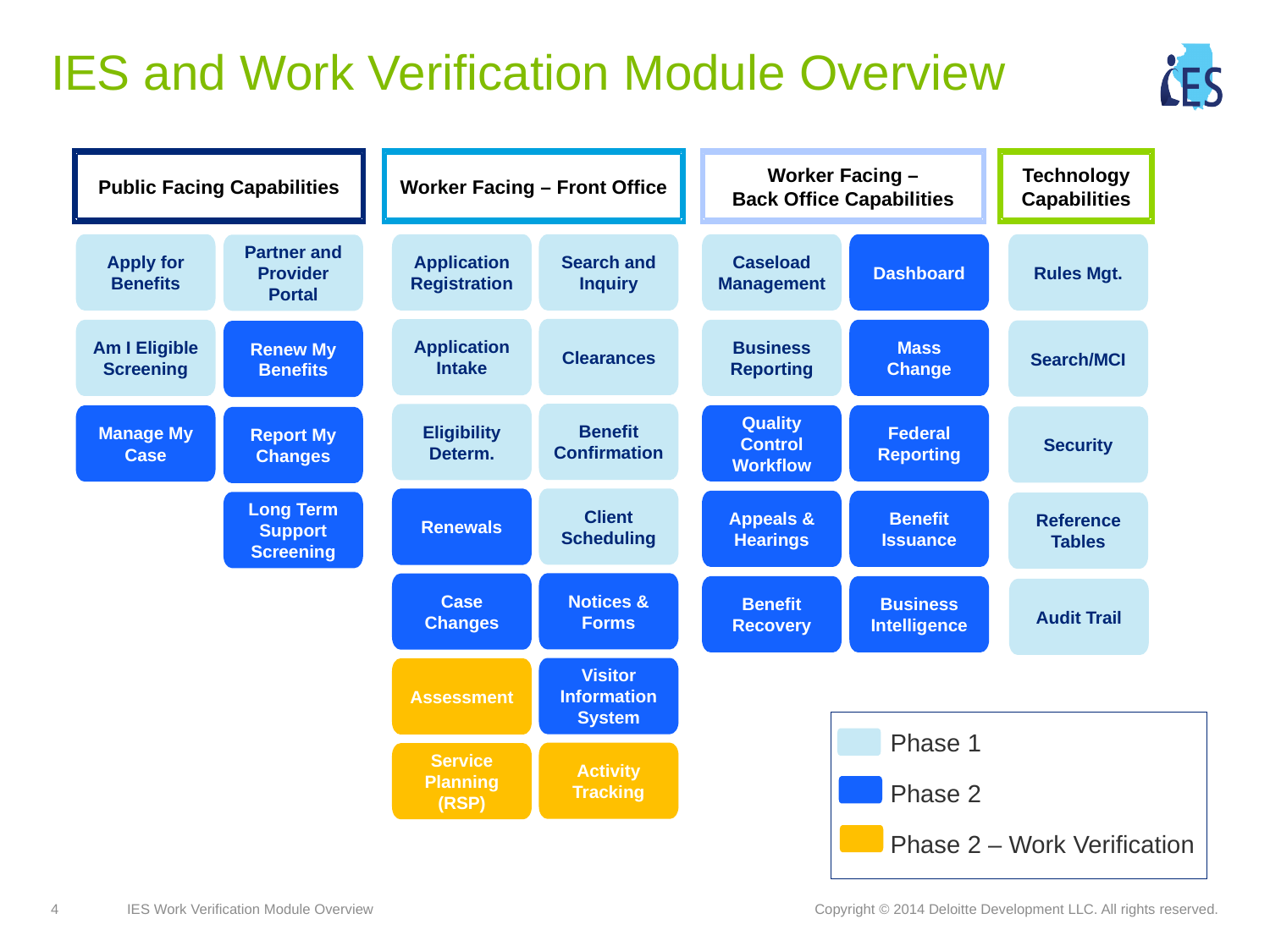

# IES and Work Verification Module Overview
Public Facing Capabilities
Worker Facing – Front Office
Worker Facing –
Back Office Capabilities
Technology Capabilities

Apply for Benefits
Dashboard
Application Registration
Search and Inquiry
Caseload Management
Rules Mgt.
Partner and Provider Portal
Clearances
Application Intake
Mass Change
Business Reporting
Am I Eligible Screening
Search/MCI
Renew My Benefits
Benefit Confirmation
Eligibility Determ.
Federal Reporting
Quality Control Workflow
Manage My Case
Security
Report My Changes
Client Scheduling
Renewals
Benefit Issuance
Appeals & Hearings
Long Term Support Screening
Reference Tables
Notices & Forms
Case Changes
Benefit Recovery
Business Intelligence
Audit Trail
Visitor Information System
Assessment

Phase 1
Phase 2
Phase 2 – Work Verification

Activity Tracking
Service Planning (RSP)